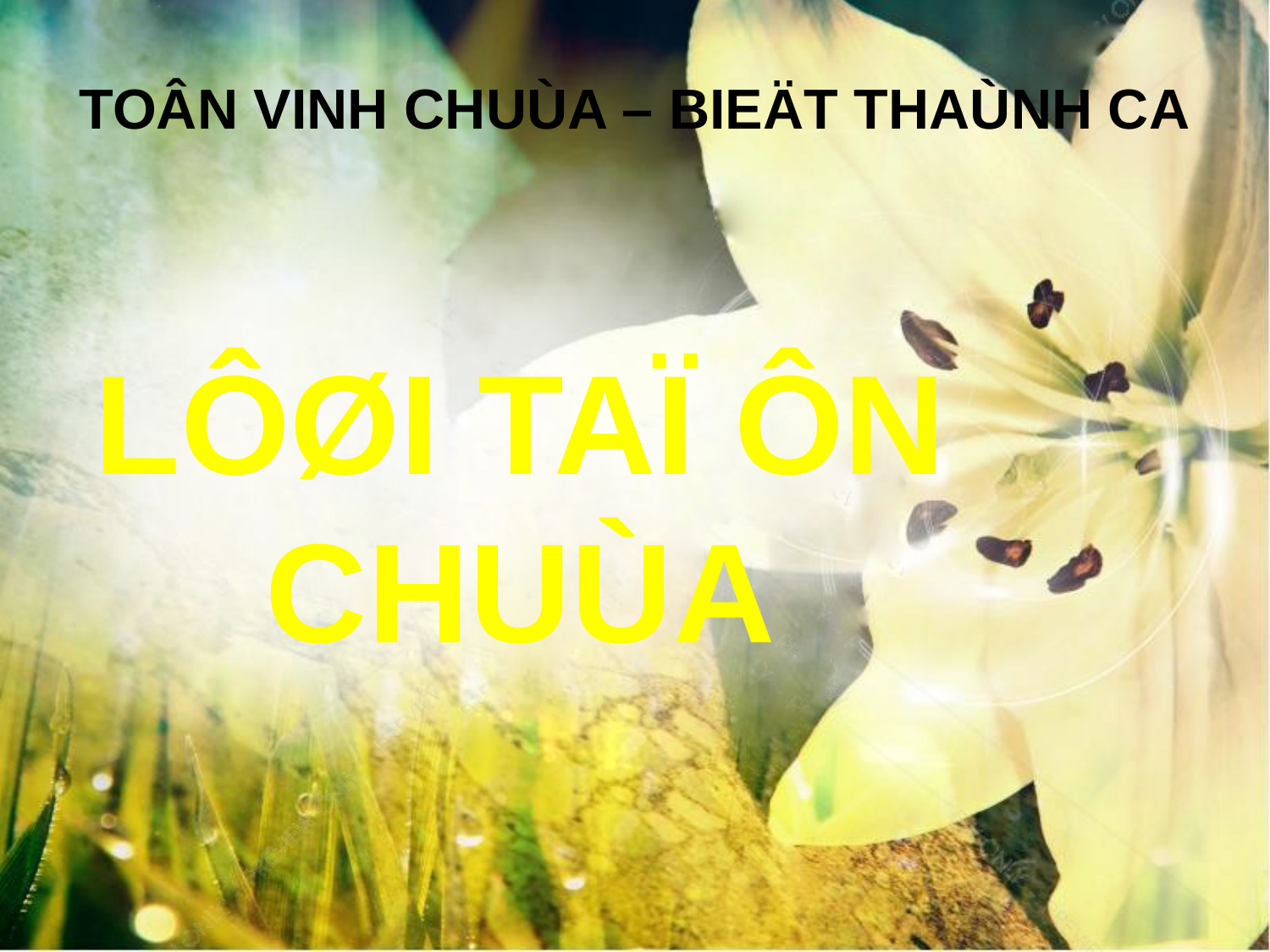

TOÂN VINH CHUÙA – BIEÄT THAÙNH CA
LÔØI TAÏ ÔN CHUÙA